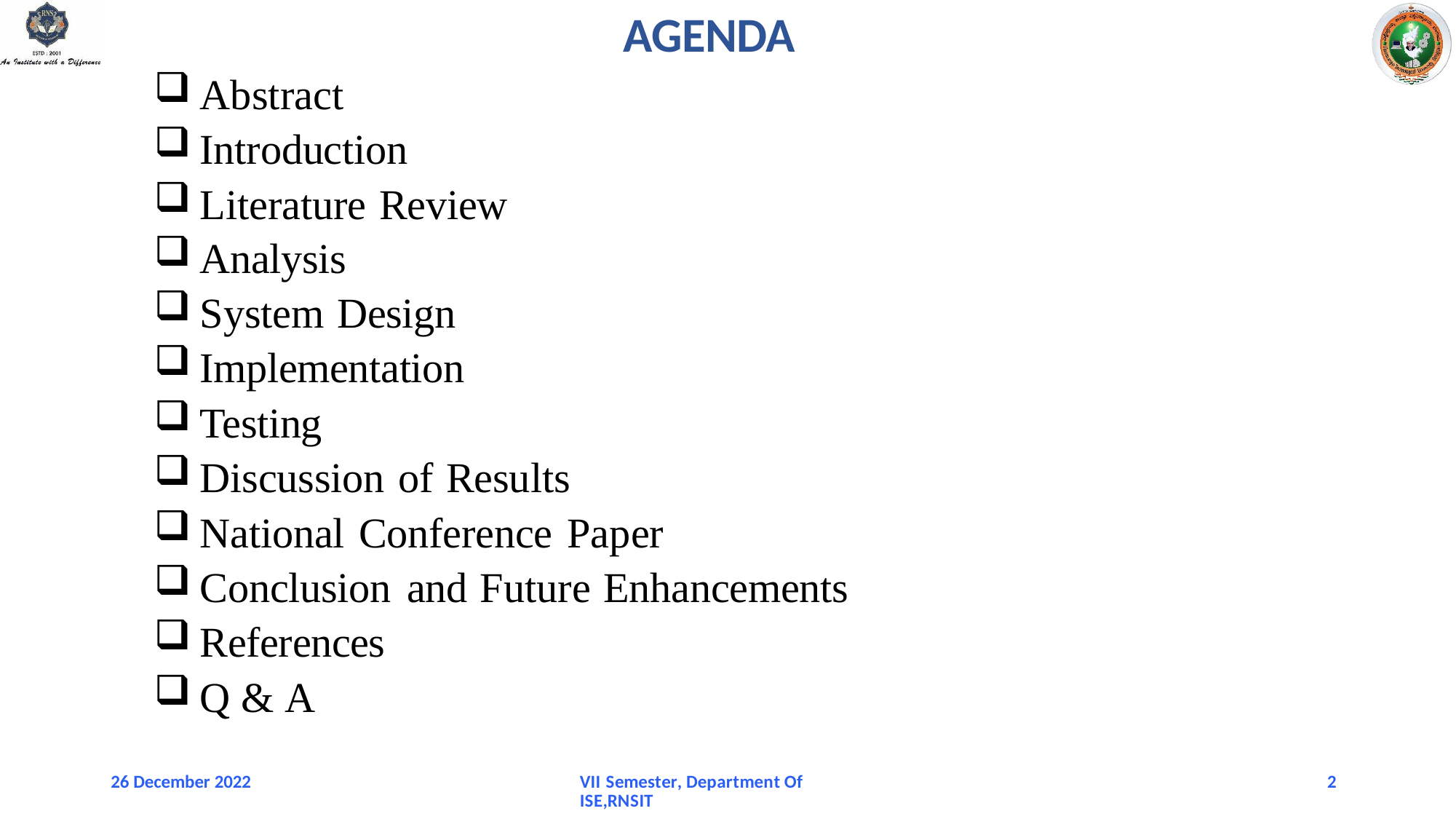

# AGENDA
Abstract
Introduction
Literature Review
Analysis
System Design
Implementation
Testing
Discussion of Results
National Conference Paper
Conclusion and Future Enhancements
References
Q & A
26 December 2022
VII Semester, Department Of ISE,RNSIT
2